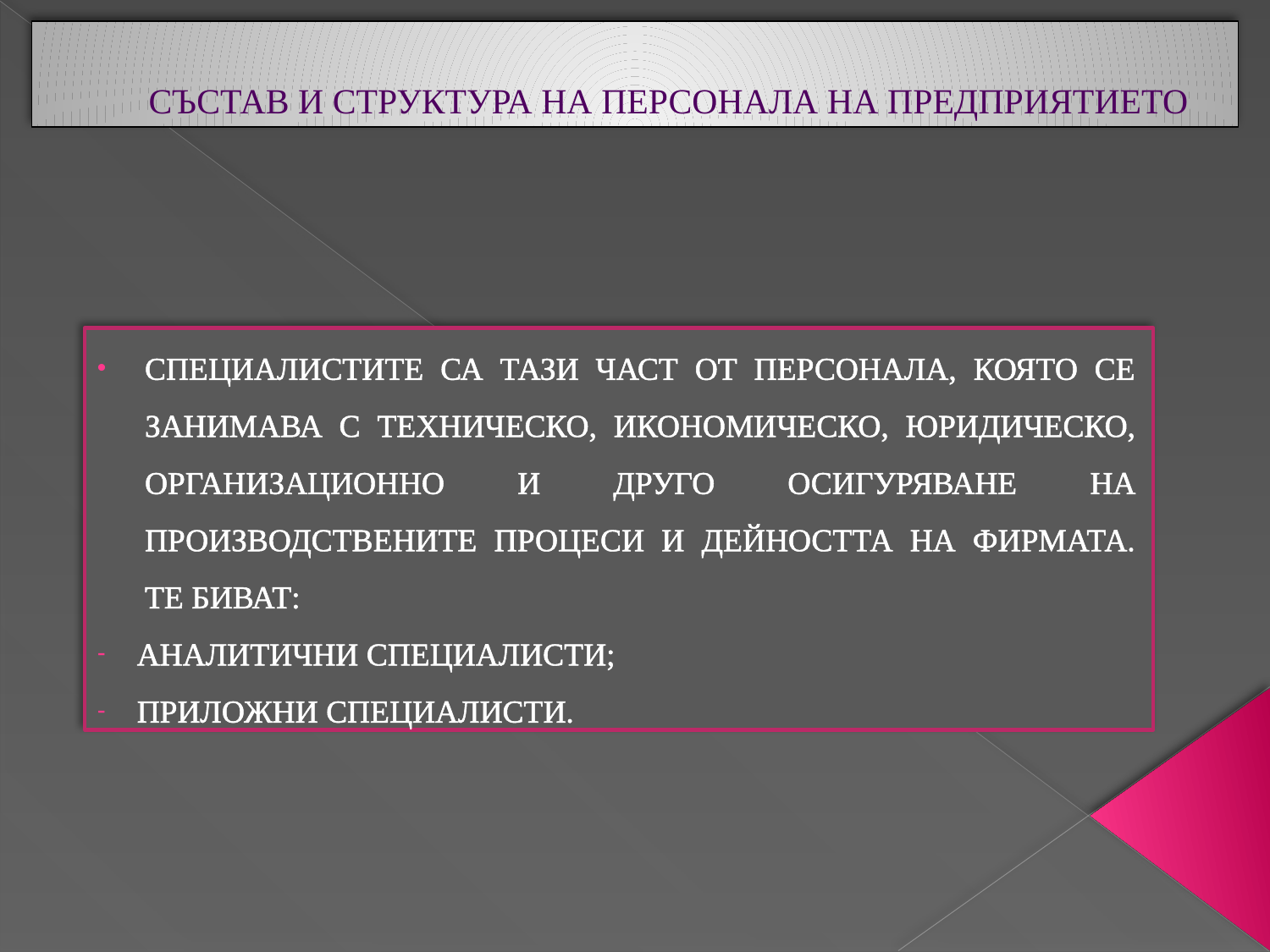

# СЪСТАВ И СТРУКТУРА НА ПЕРСОНАЛА НА ПРЕДПРИЯТИЕТО
СПЕЦИАЛИСТИТЕ СА ТАЗИ ЧАСТ ОТ ПЕРСОНАЛА, КОЯТО СЕ ЗАНИМАВА С ТЕХНИЧЕСКО, ИКОНОМИЧЕСКО, ЮРИДИЧЕСКО, ОРГАНИЗАЦИОННО И ДРУГО ОСИГУРЯВАНЕ НА ПРОИЗВОДСТВЕНИТЕ ПРОЦЕСИ И ДЕЙНОСТТА НА ФИРМАТА. ТЕ БИВАТ:
АНАЛИТИЧНИ СПЕЦИАЛИСТИ;
ПРИЛОЖНИ СПЕЦИАЛИСТИ.